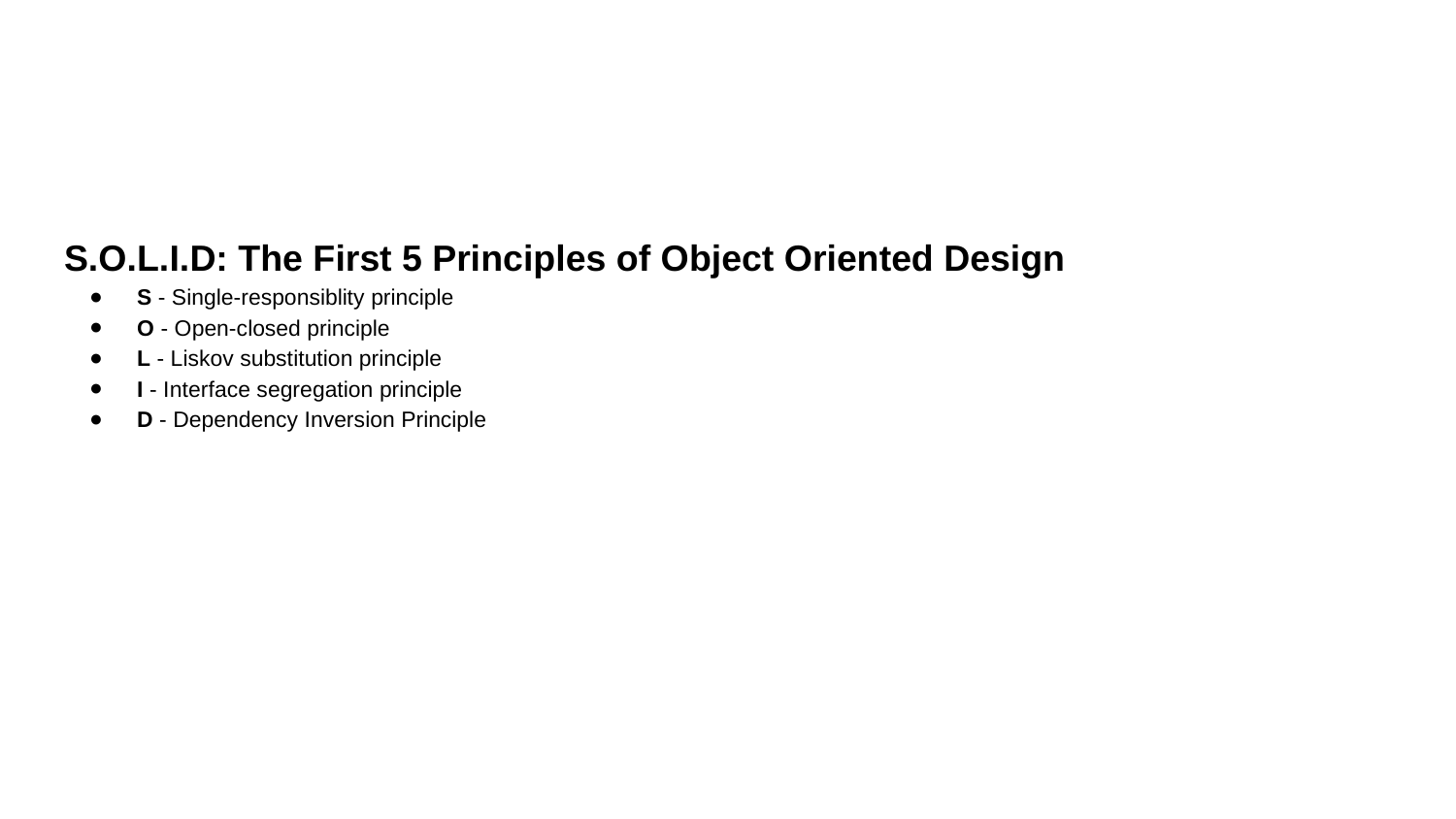

# S.O.L.I.D: The First 5 Principles of Object Oriented Design
S - Single-responsiblity principle
O - Open-closed principle
L - Liskov substitution principle
I - Interface segregation principle
D - Dependency Inversion Principle